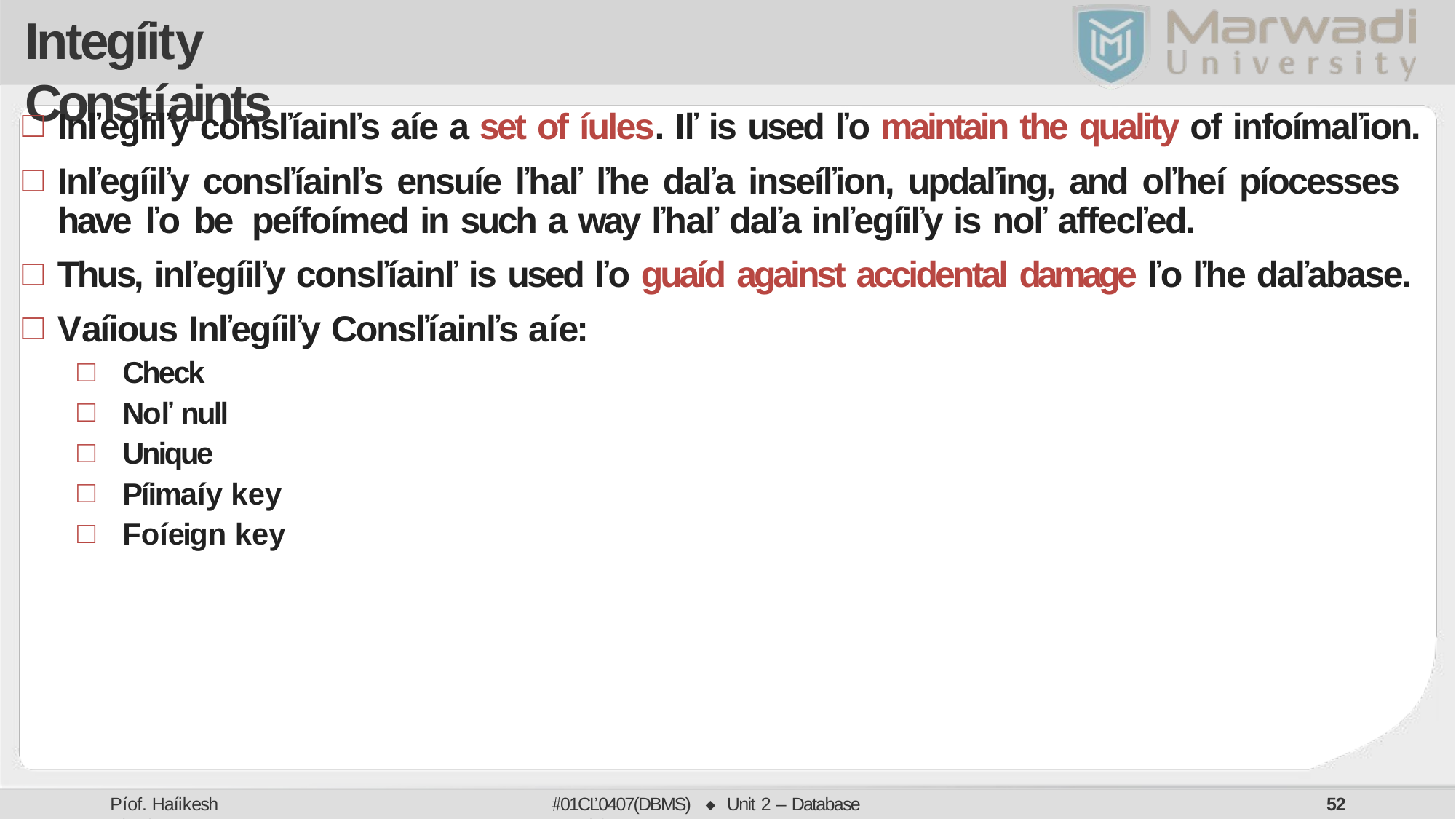

# Integíity Constíaints
Inľegíiľy consľíainľs aíe a set of íules. Iľ is used ľo maintain the quality of infoímaľion.
Inľegíiľy consľíainľs ensuíe ľhaľ ľhe daľa inseíľion, updaľing, and oľheí píocesses have ľo be  peífoímed in such a way ľhaľ daľa inľegíiľy is noľ affecľed.
Thus, inľegíiľy consľíainľ is used ľo guaíd against accidental damage ľo ľhe daľabase.
Vaíious Inľegíiľy Consľíainľs aíe:
Check
Noľ null
Unique
Píimaíy key
Foíeign key
01CĽ0407(DBMS)  ⬥  Unit 2 – Database Models
Píof. Haíikesh Chauhan
52